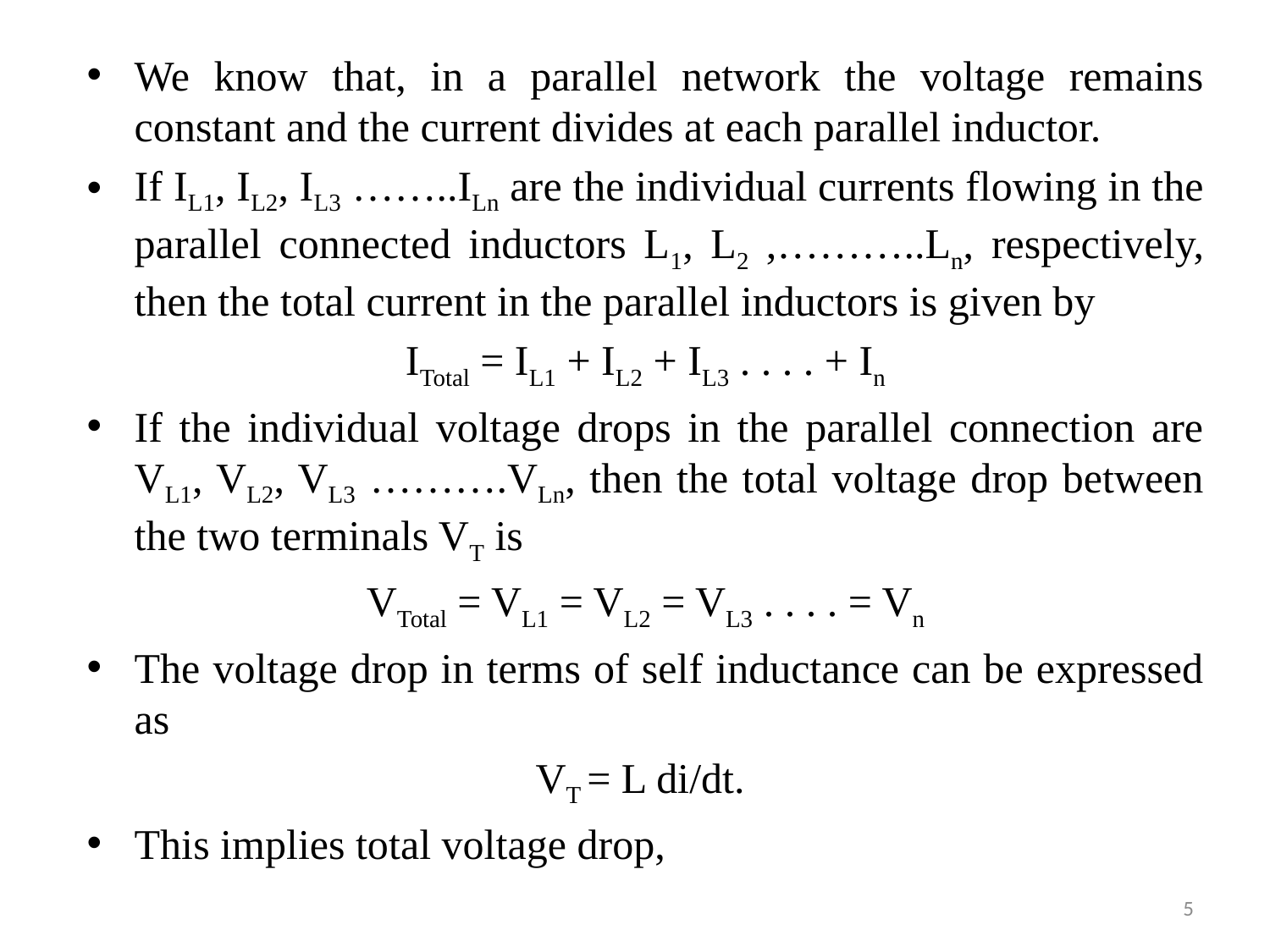

We know that, in a parallel network the voltage remains constant and the current divides at each parallel inductor.
If IL1, IL2, IL3 ……..ILn are the individual currents flowing in the parallel connected inductors L1, L2 ,………..Ln, respectively, then the total current in the parallel inductors is given by
ITotal = IL1 + IL2 + IL3 . . . . + In
If the individual voltage drops in the parallel connection are VL1, VL2, VL3 ……….VLn, then the total voltage drop between the two terminals VT is
VTotal = VL1 = VL2 = VL3 . . . . = Vn
The voltage drop in terms of self inductance can be expressed as
VT = L di/dt.
This implies total voltage drop,

5